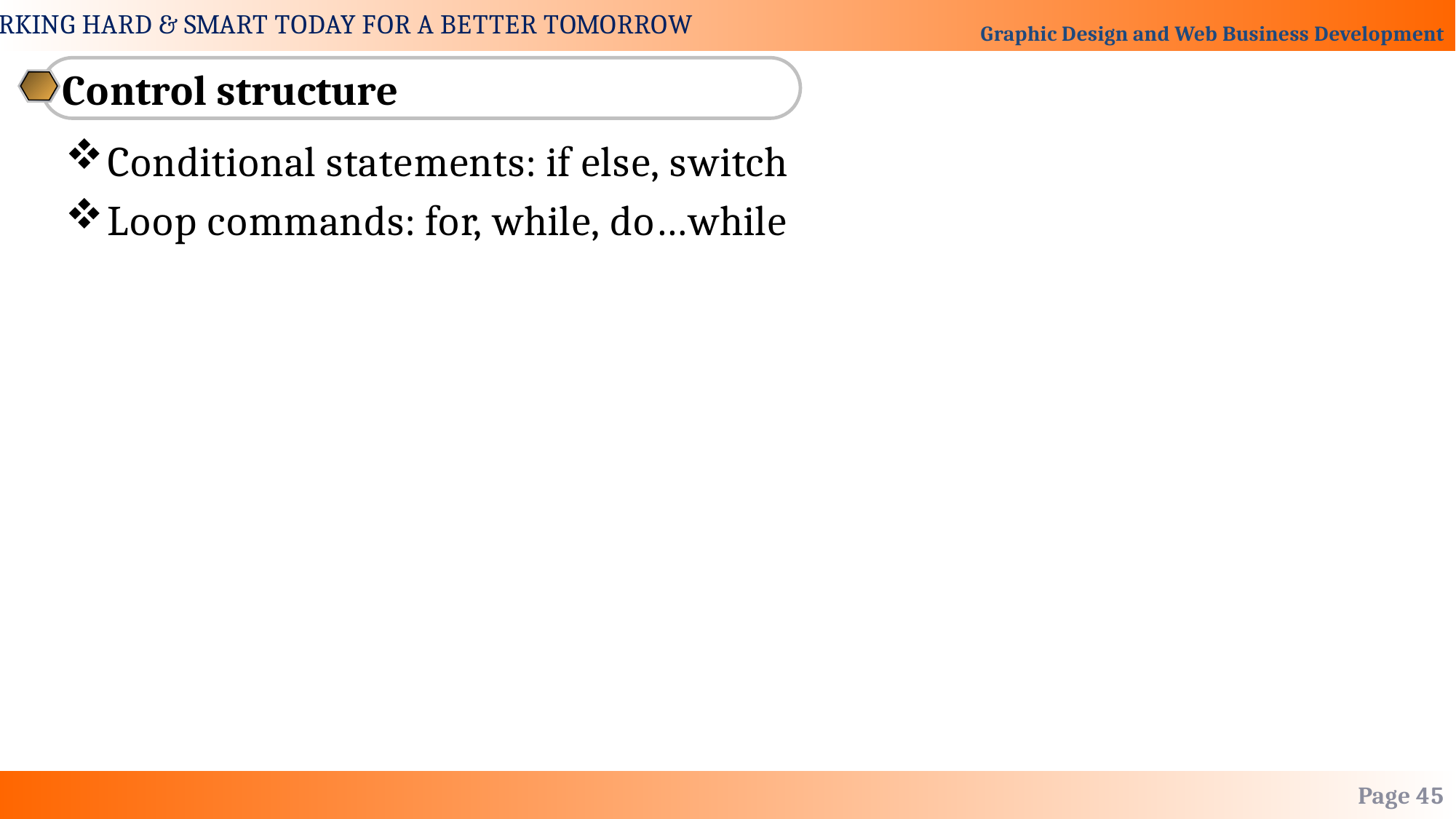

Control structure

Conditional statements: if else, switch
Loop commands: for, while, do…while
Page 45